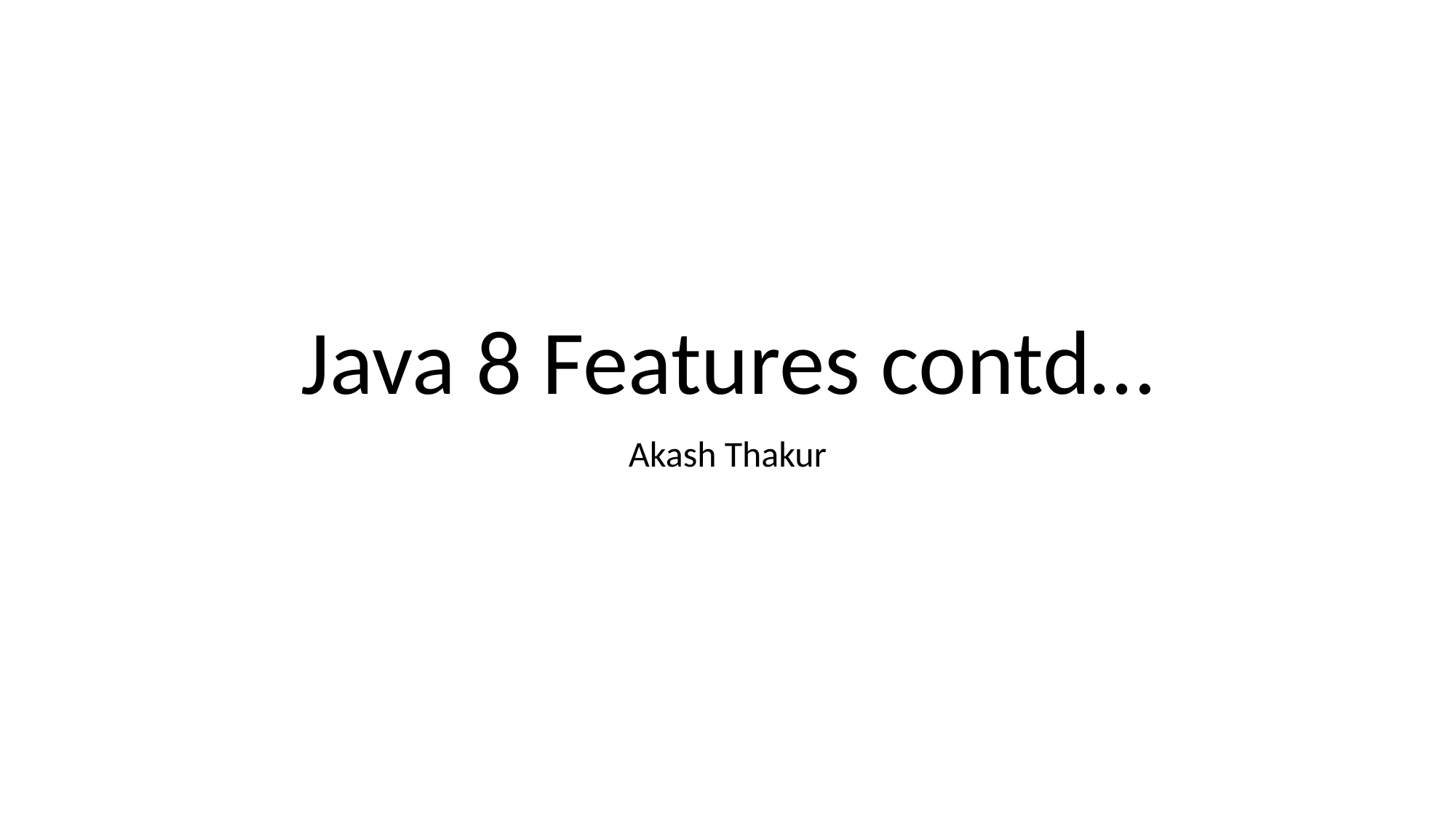

# Java 8 Features contd…
Akash Thakur